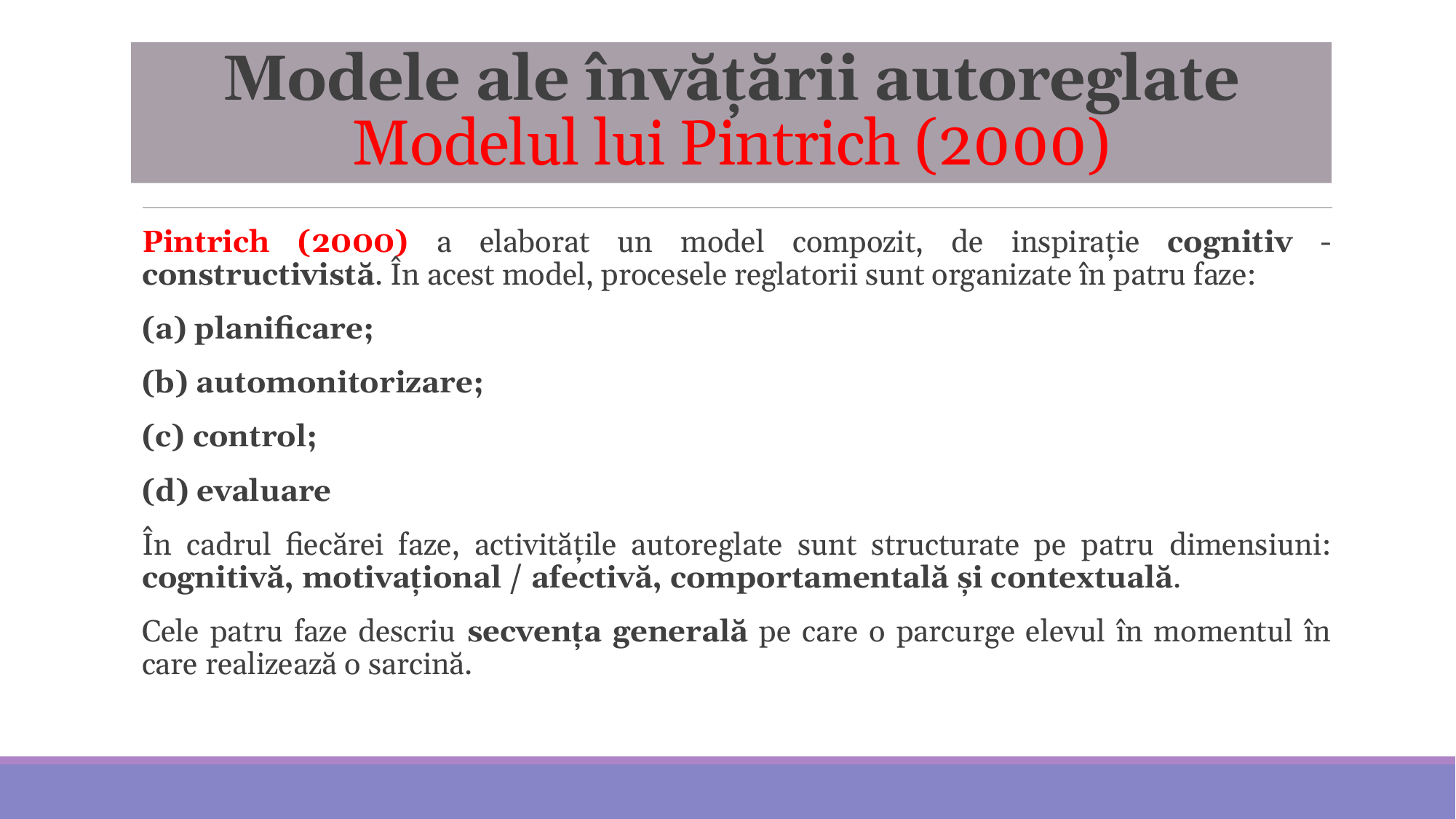

# Modele ale învățării autoreglate Modelul lui Pintrich (2000)
Pintrich (2000) a elaborat un model compozit, de inspiraţie cognitiv - constructivistă. În acest model, procesele reglatorii sunt organizate în patru faze:
(a) planificare;
(b) automonitorizare;
(c) control;
(d) evaluare
În cadrul fiecărei faze, activităţile autoreglate sunt structurate pe patru dimensiuni: cognitivă, motivaţional / afectivă, comportamentală şi contextuală.
Cele patru faze descriu secvenţa generală pe care o parcurge elevul în momentul în care realizează o sarcină.